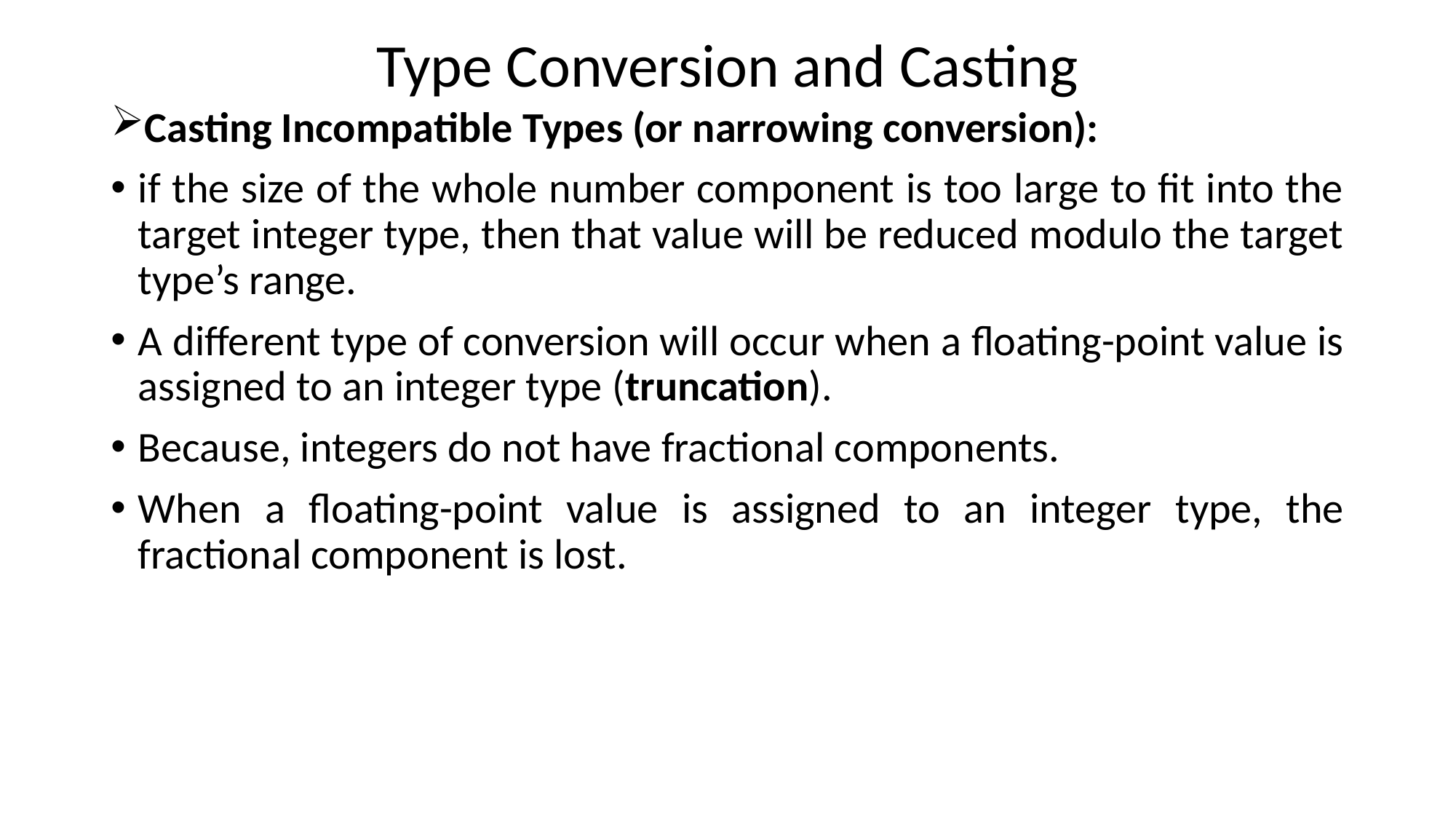

# Type Conversion and Casting
Casting Incompatible Types (or narrowing conversion):
if the size of the whole number component is too large to fit into the target integer type, then that value will be reduced modulo the target type’s range.
A different type of conversion will occur when a floating-point value is assigned to an integer type (truncation).
Because, integers do not have fractional components.
When a floating-point value is assigned to an integer type, the fractional component is lost.